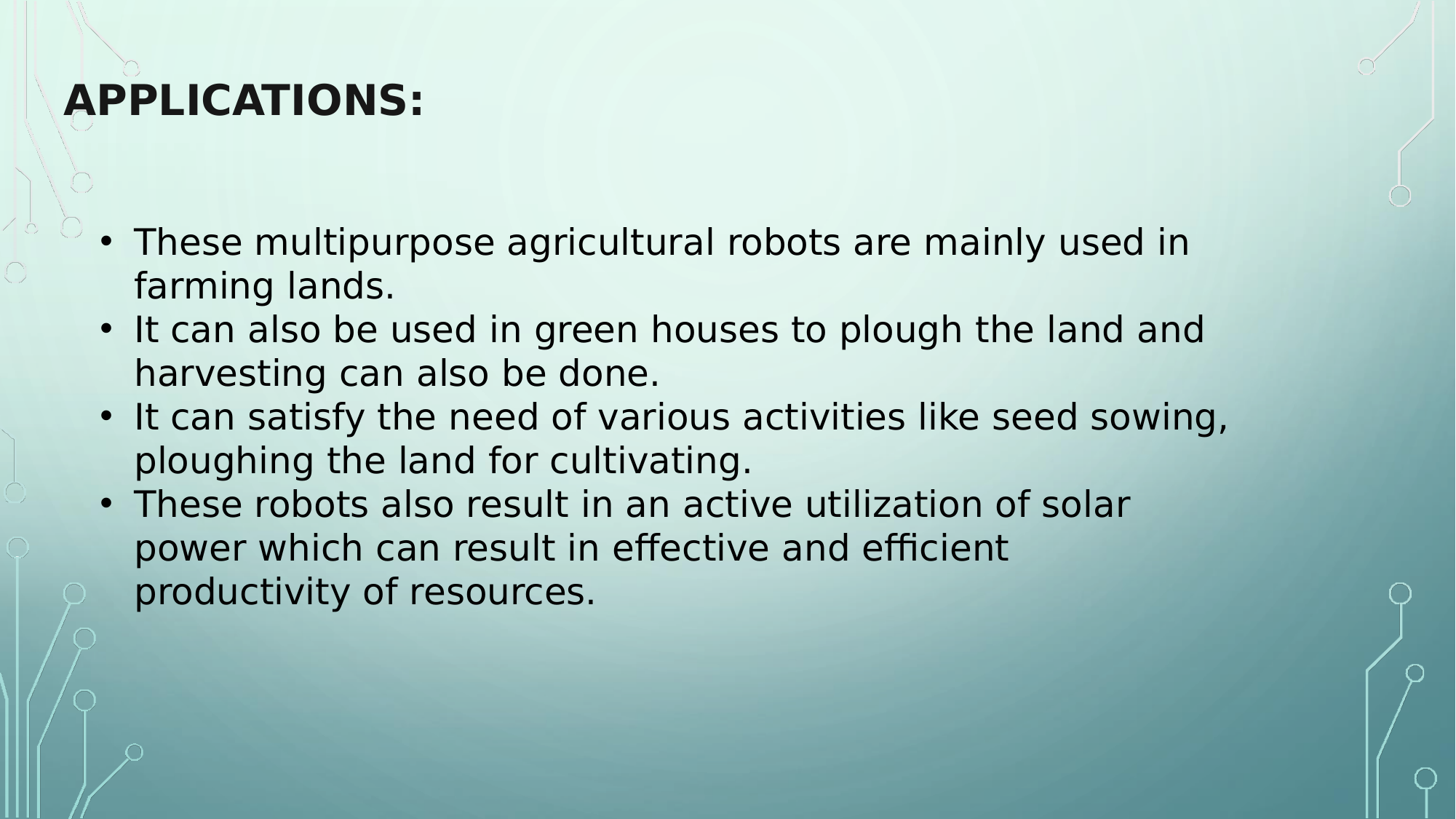

# APPLICATIONS:
These multipurpose agricultural robots are mainly used in farming lands.
It can also be used in green houses to plough the land and harvesting can also be done.
It can satisfy the need of various activities like seed sowing, ploughing the land for cultivating.
These robots also result in an active utilization of solar power which can result in effective and efficient productivity of resources.